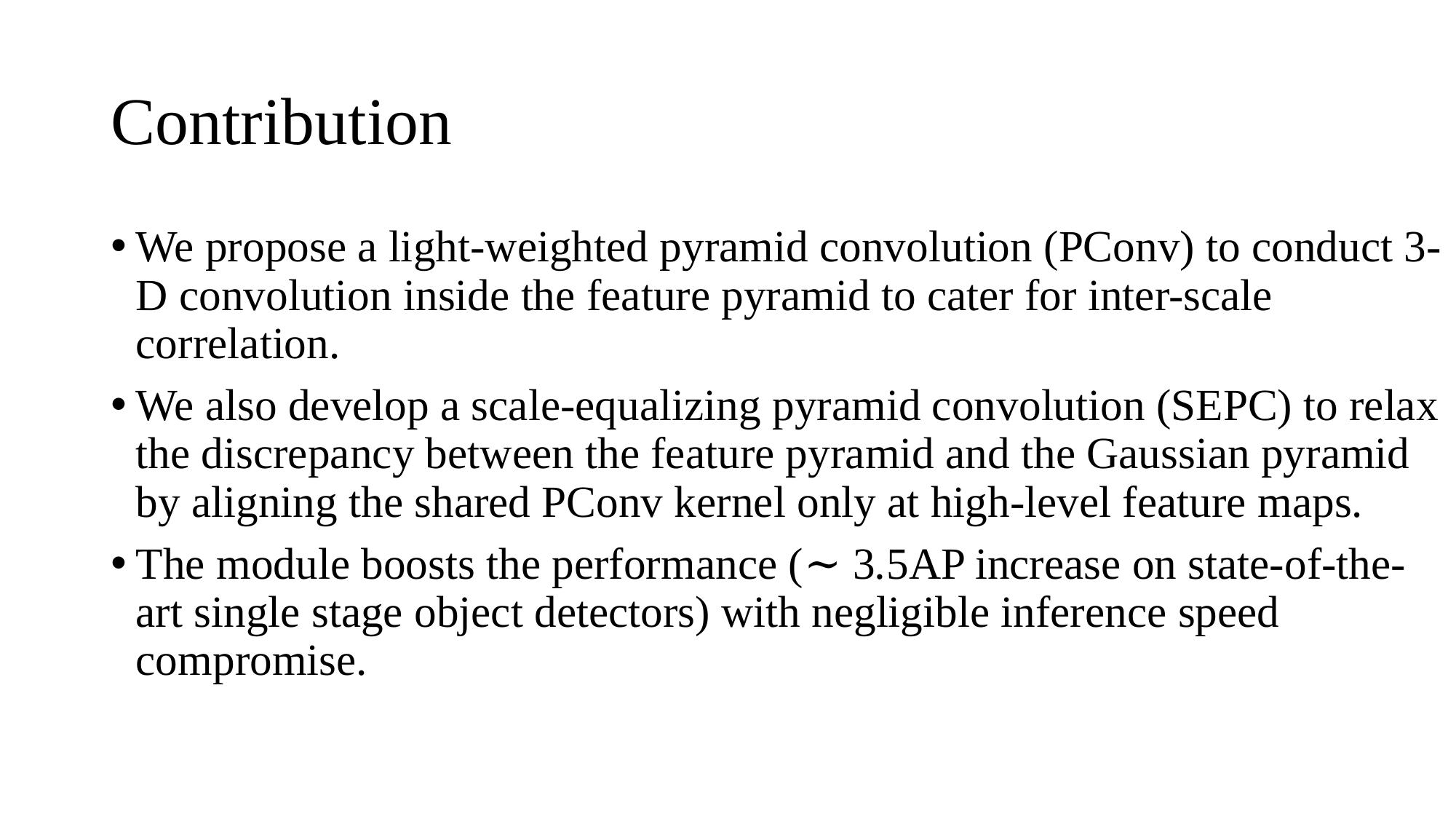

# Contribution
We propose a light-weighted pyramid convolution (PConv) to conduct 3-D convolution inside the feature pyramid to cater for inter-scale correlation.
We also develop a scale-equalizing pyramid convolution (SEPC) to relax the discrepancy between the feature pyramid and the Gaussian pyramid by aligning the shared PConv kernel only at high-level feature maps.
The module boosts the performance (∼ 3.5AP increase on state-of-the-art single stage object detectors) with negligible inference speed compromise.